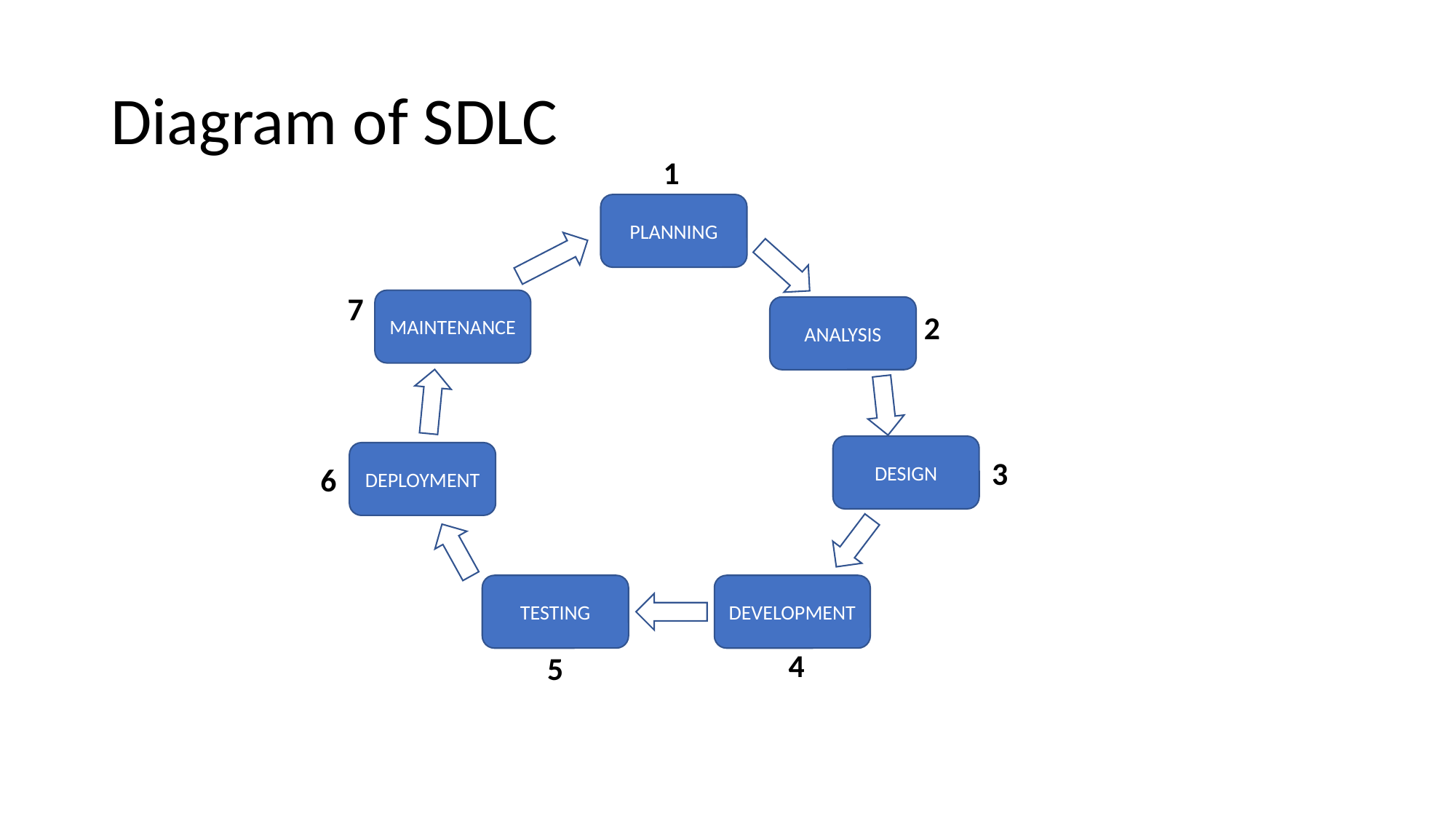

# Diagram of SDLC
1
PLANNING

7
MAINTENANCE
ANALYSIS
2

DESIGN
DEPLOYMENT
3
6

TESTING
DEVELOPMENT

4
5